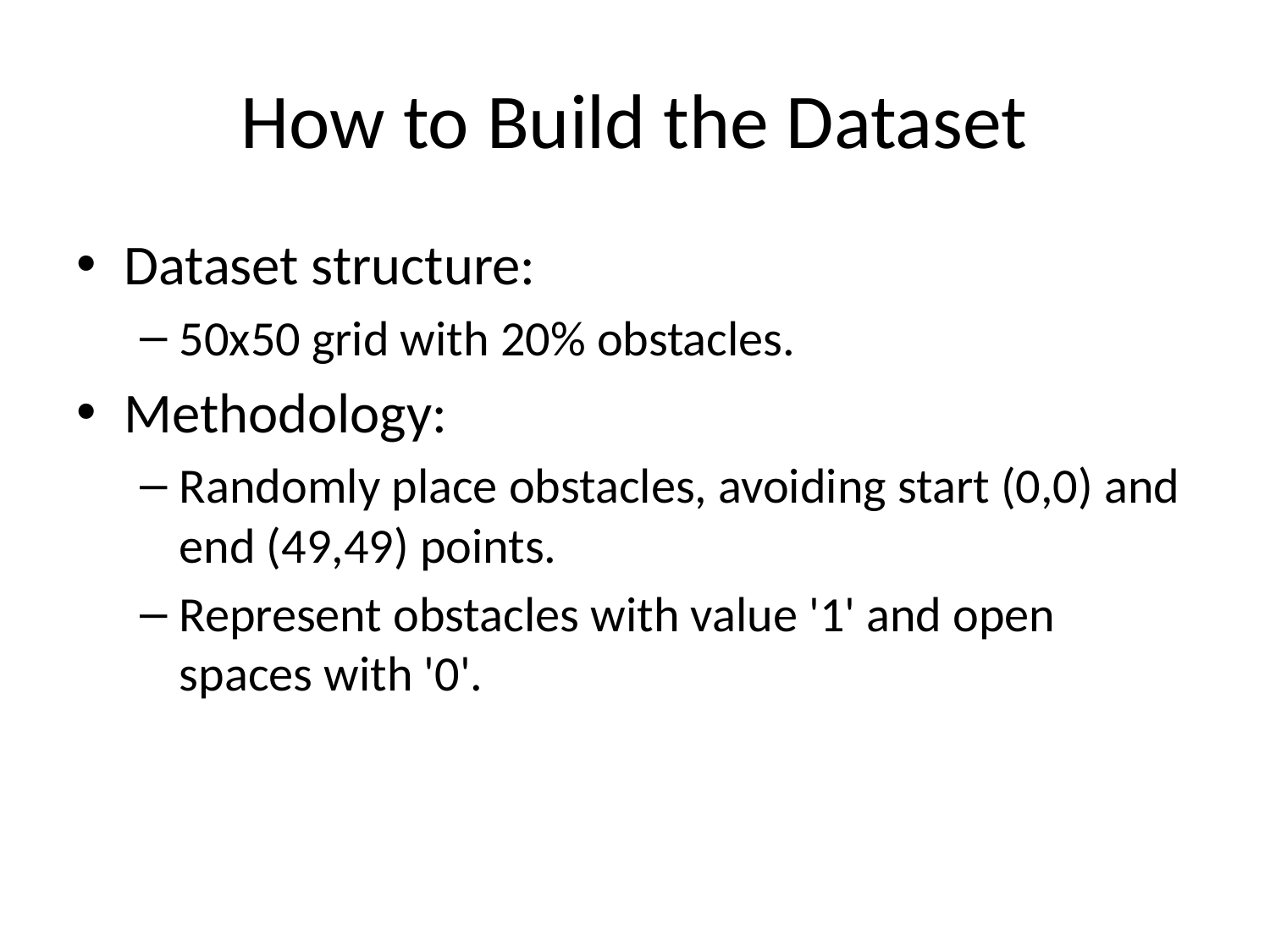

# How to Build the Dataset
Dataset structure:
50x50 grid with 20% obstacles.
Methodology:
Randomly place obstacles, avoiding start (0,0) and end (49,49) points.
Represent obstacles with value '1' and open spaces with '0'.